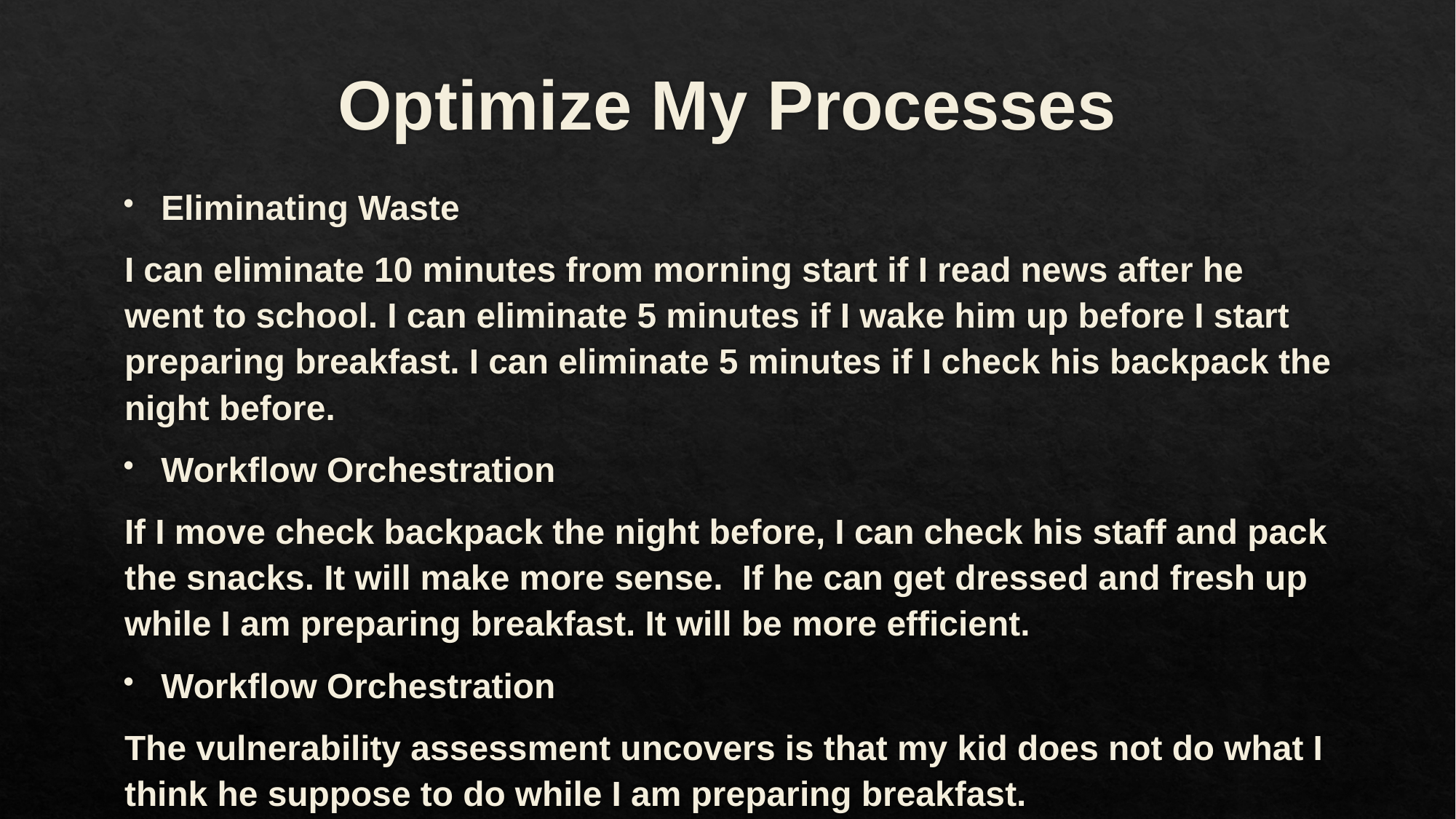

# Optimize My Processes
Eliminating Waste
I can eliminate 10 minutes from morning start if I read news after he went to school. I can eliminate 5 minutes if I wake him up before I start preparing breakfast. I can eliminate 5 minutes if I check his backpack the night before.
Workflow Orchestration
If I move check backpack the night before, I can check his staff and pack the snacks. It will make more sense.  If he can get dressed and fresh up while I am preparing breakfast. It will be more efficient.
Workflow Orchestration
The vulnerability assessment uncovers is that my kid does not do what I think he suppose to do while I am preparing breakfast.